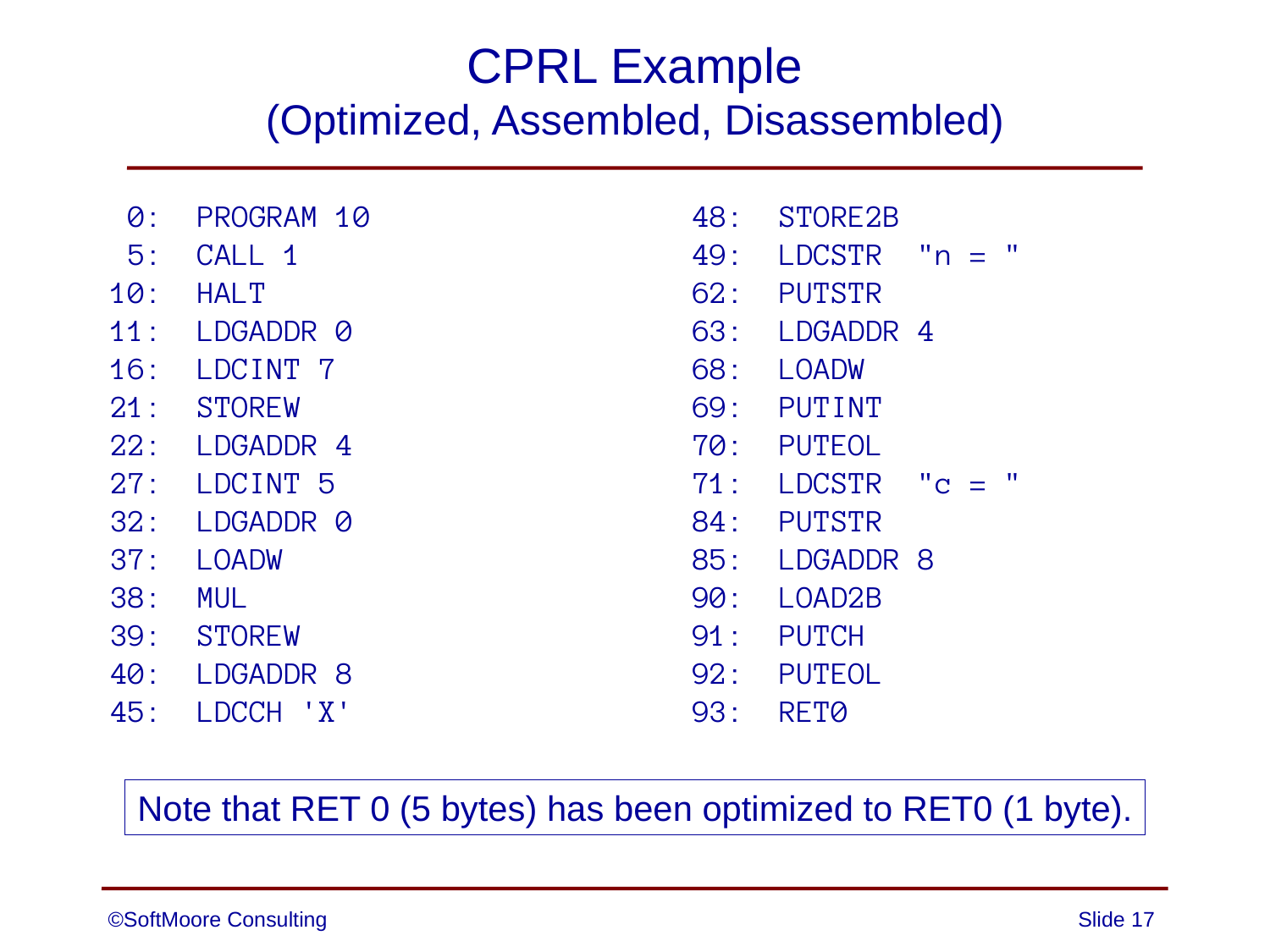

# CPRL Example (Optimized, Assembled, Disassembled)
   0:  PROGRAM 10
   5:  CALL 1
  10:  HALT
  11:  LDGADDR 0
  16:  LDCINT 7
  21:  STOREW
  22:  LDGADDR 4
  27:  LDCINT 5
  32:  LDGADDR 0
  37:  LOADW
  38:  MUL
  39:  STOREW
  40:  LDGADDR 8
  45:  LDCCH 'X'
  48:  STORE2B
  49:  LDCSTR  "n = "
  62:  PUTSTR
  63:  LDGADDR 4
  68:  LOADW
  69:  PUTINT
  70:  PUTEOL
  71:  LDCSTR  "c = "
  84:  PUTSTR
  85:  LDGADDR 8
  90:  LOAD2B
  91:  PUTCH
  92:  PUTEOL
  93:  RET0

Note that RET 0 (5 bytes) has been optimized to RET0 (1 byte).
©SoftMoore Consulting
Slide 17